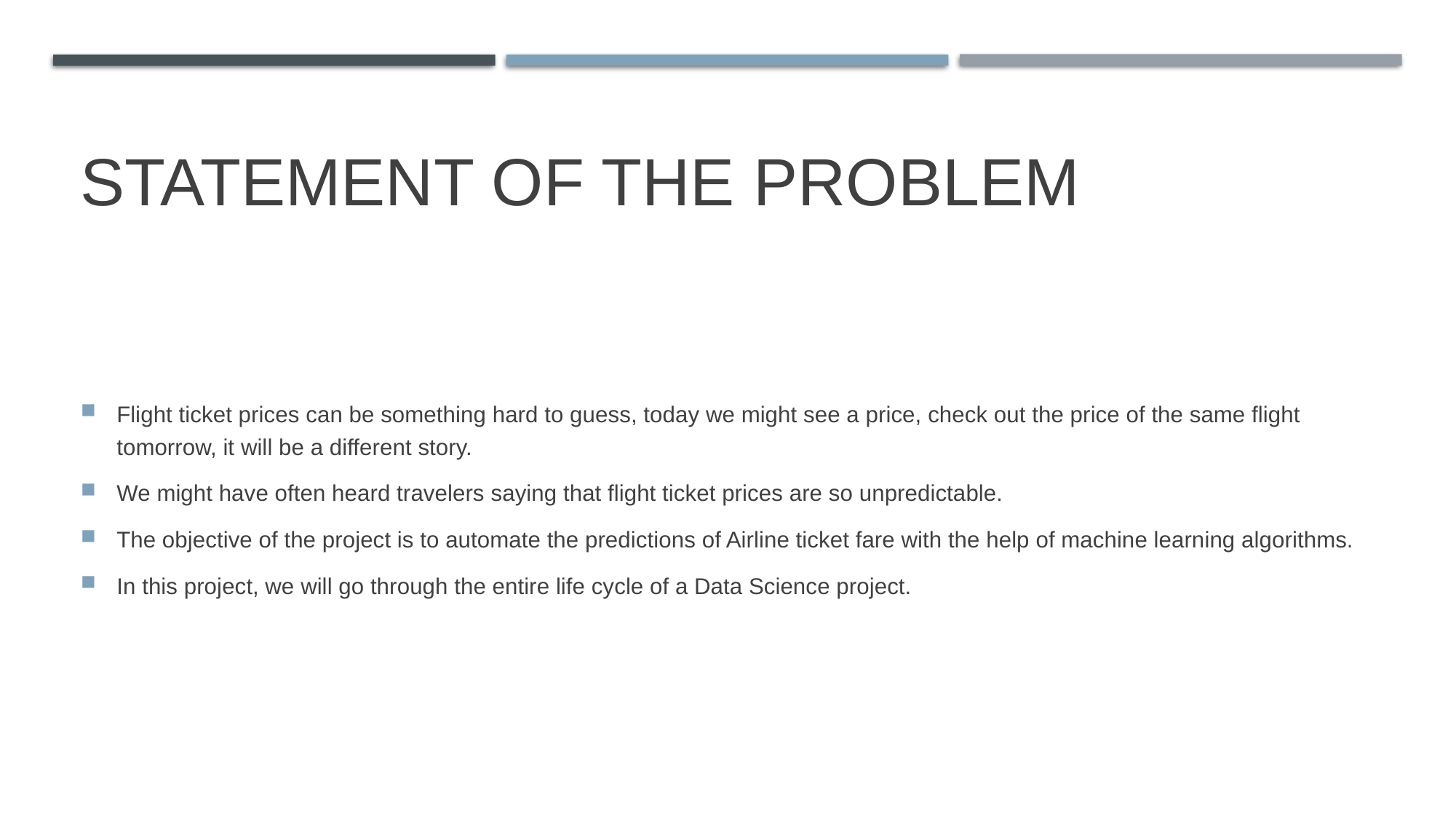

# Statement of the problem
Flight ticket prices can be something hard to guess, today we might see a price, check out the price of the same flight tomorrow, it will be a different story.
We might have often heard travelers saying that flight ticket prices are so unpredictable.
The objective of the project is to automate the predictions of Airline ticket fare with the help of machine learning algorithms.
In this project, we will go through the entire life cycle of a Data Science project.